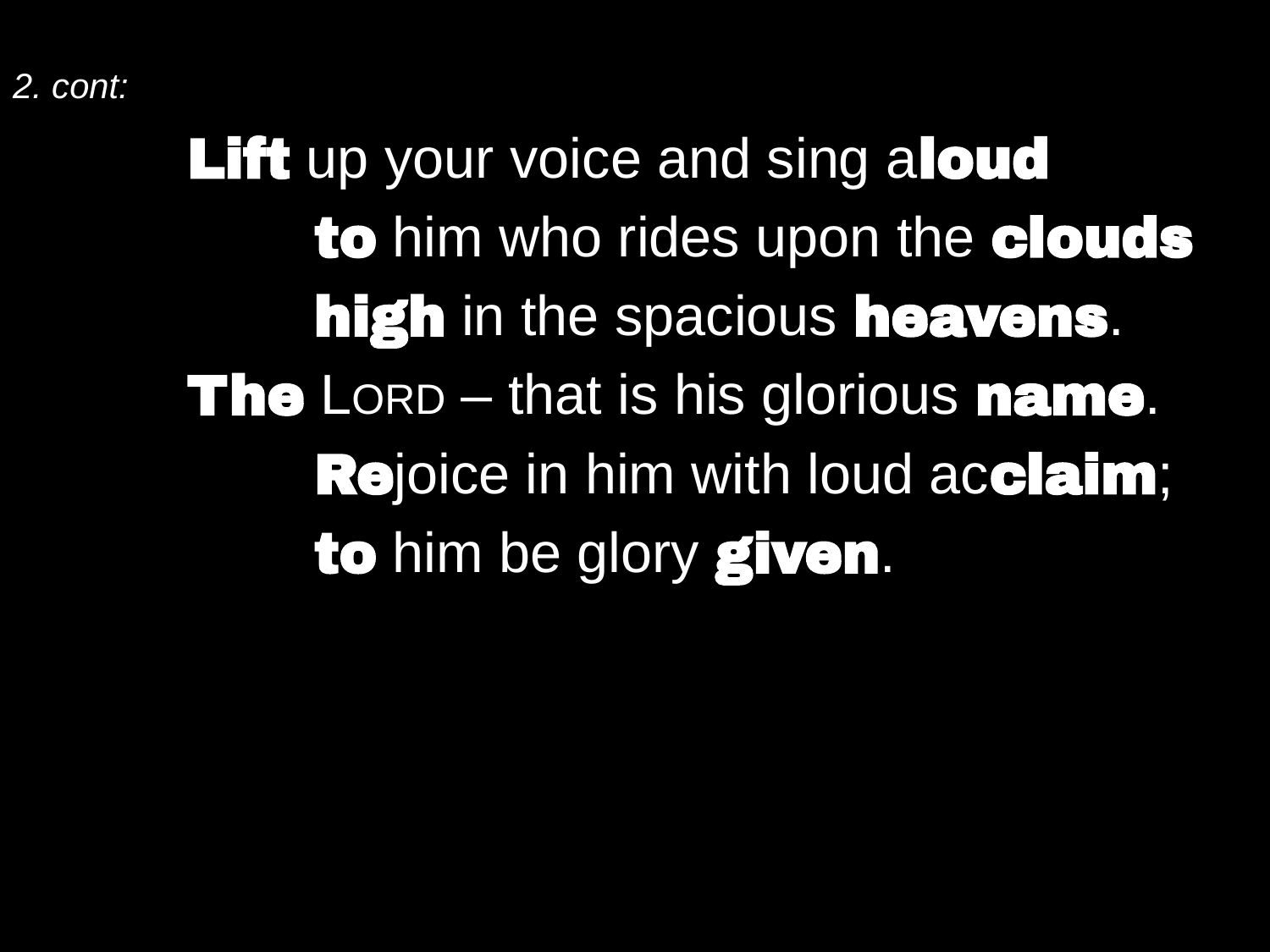

2. cont:
	Lift up your voice and sing aloud
		to him who rides upon the clouds
		high in the spacious heavens.
	The Lord – that is his glorious name.
		Rejoice in him with loud acclaim;
		to him be glory given.